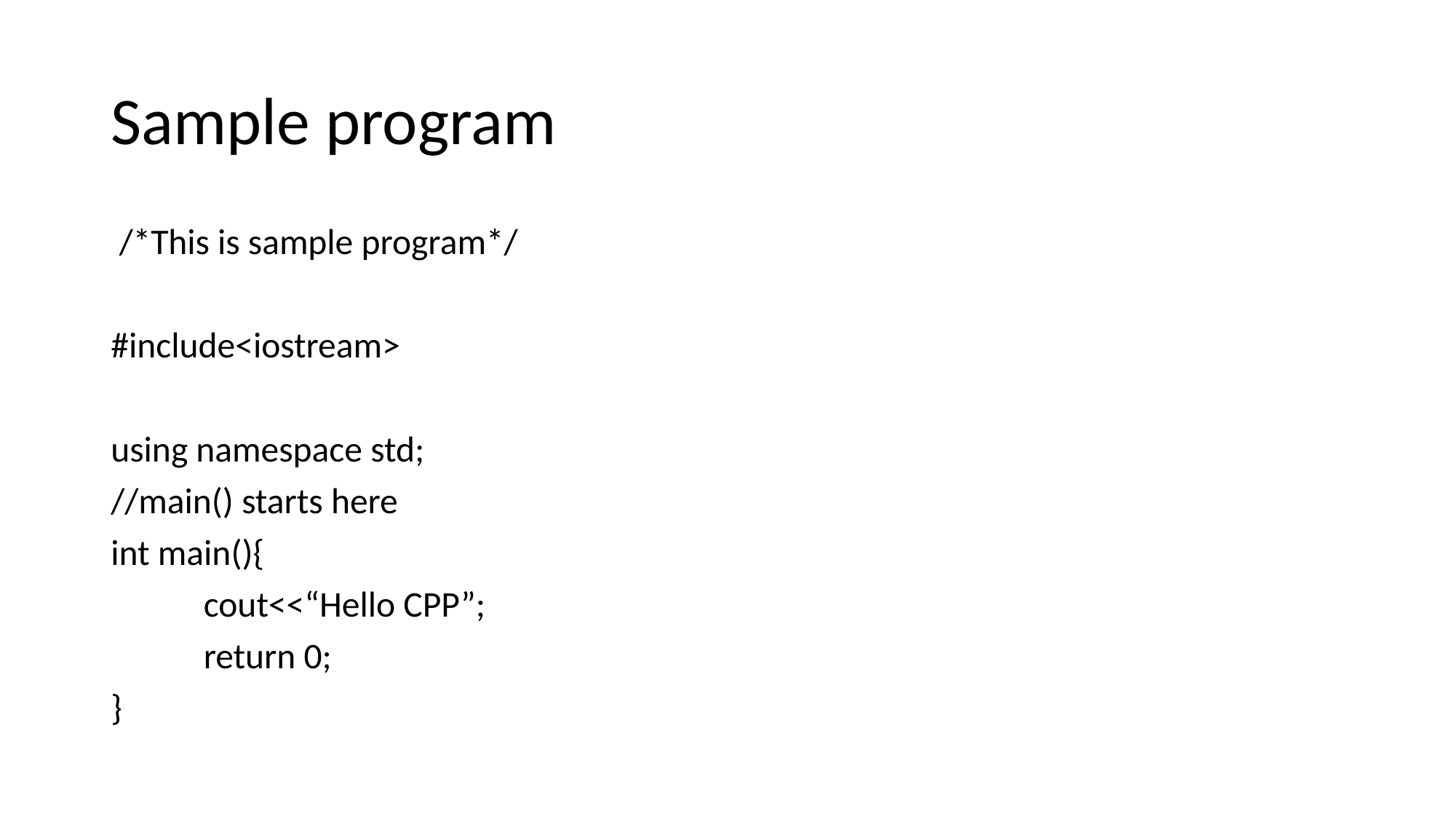

# Sample program
 /*This is sample program*/

#include<iostream>

using namespace std;
//main() starts here
int main(){
	cout<<“Hello CPP”;
	return 0;
}